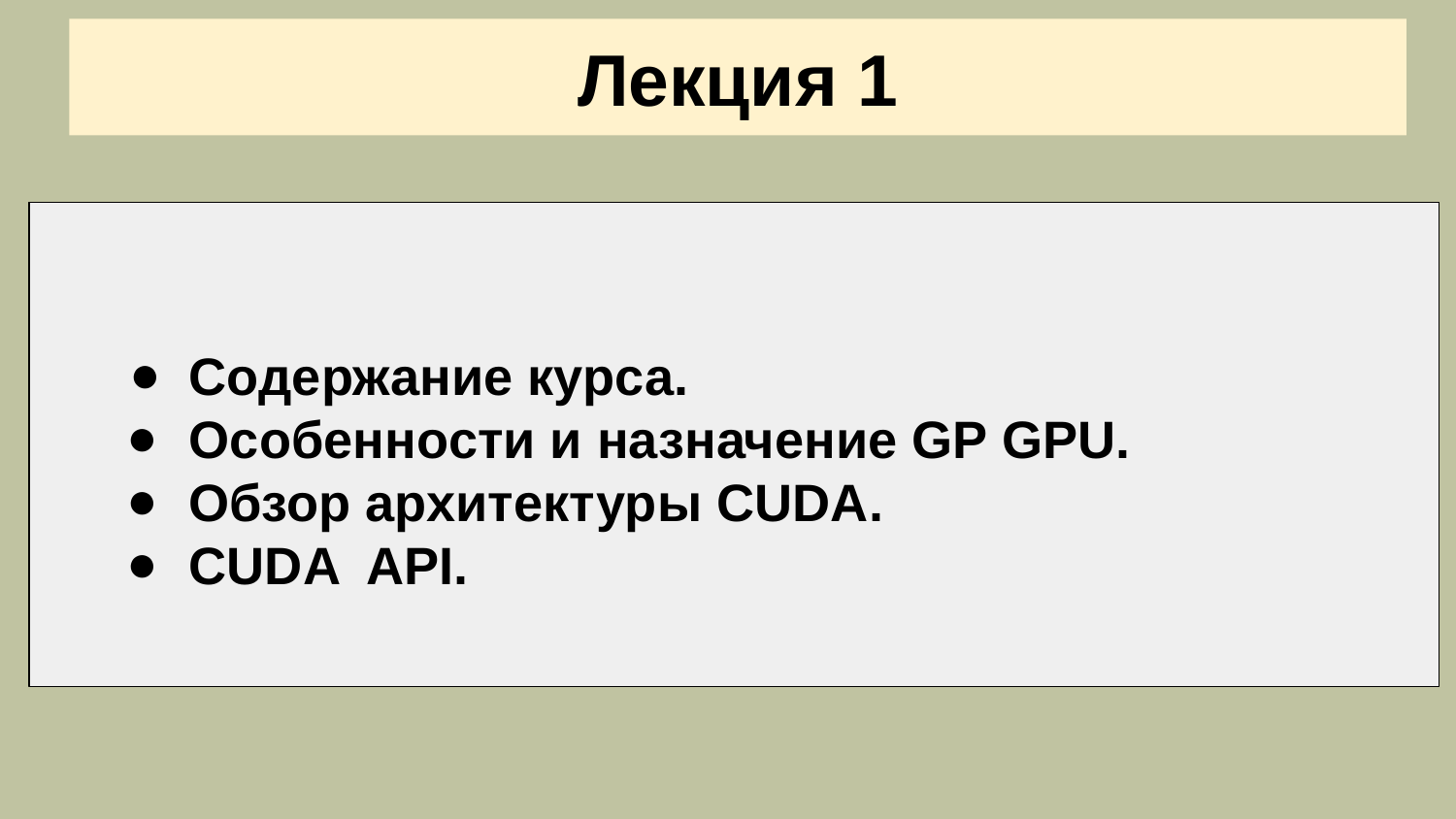

Лекция 1

Содержание курса.
Особенности и назначение GP GPU.
Обзор архитектуры CUDA.
CUDA  API.